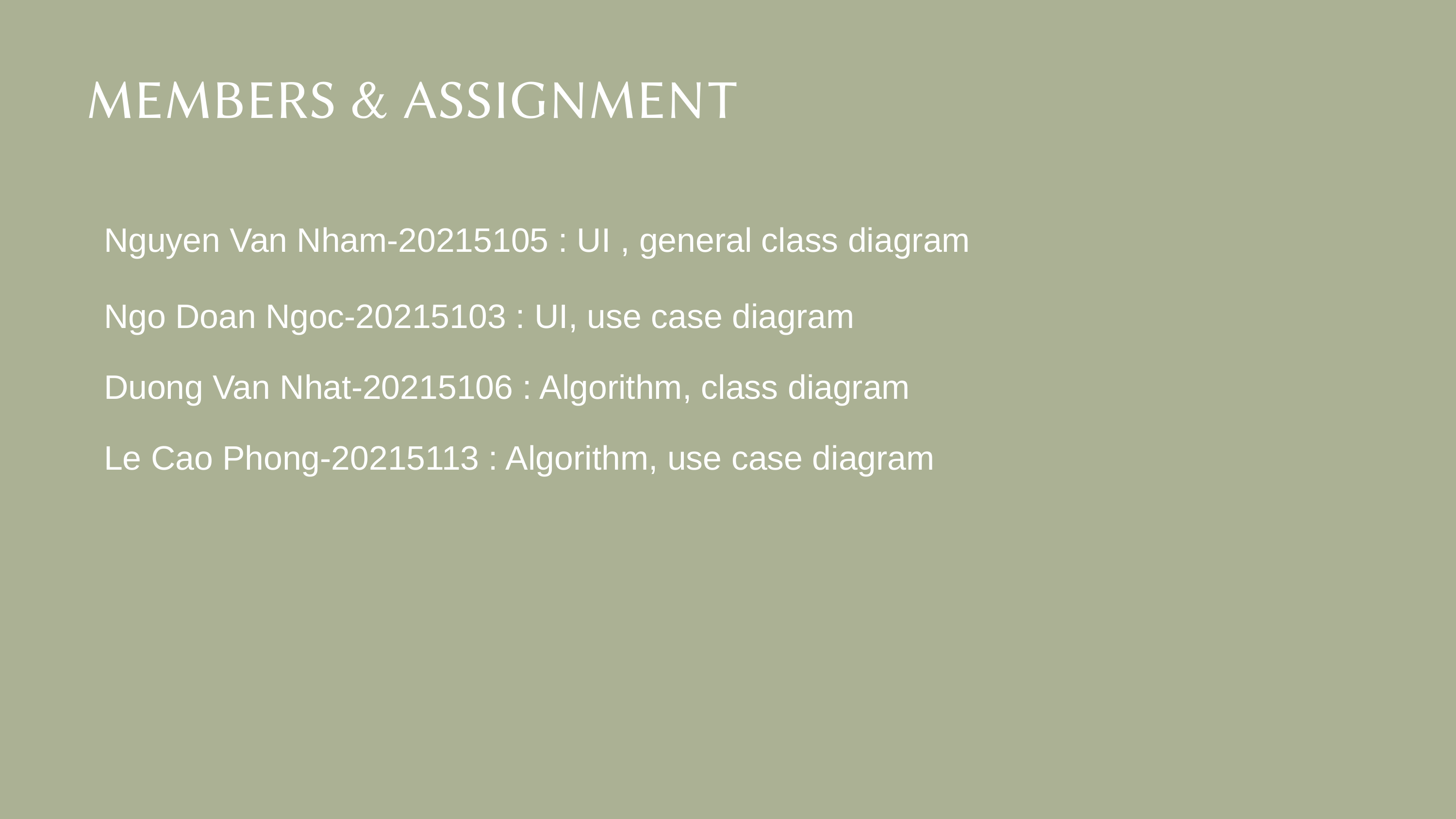

MEMBERS & ASSIGNMENT
Nguyen Van Nham-20215105 : UI , general class diagram
Ngo Doan Ngoc-20215103 : UI, use case diagram
Duong Van Nhat-20215106 : Algorithm, class diagram
Le Cao Phong-20215113 : Algorithm, use case diagram